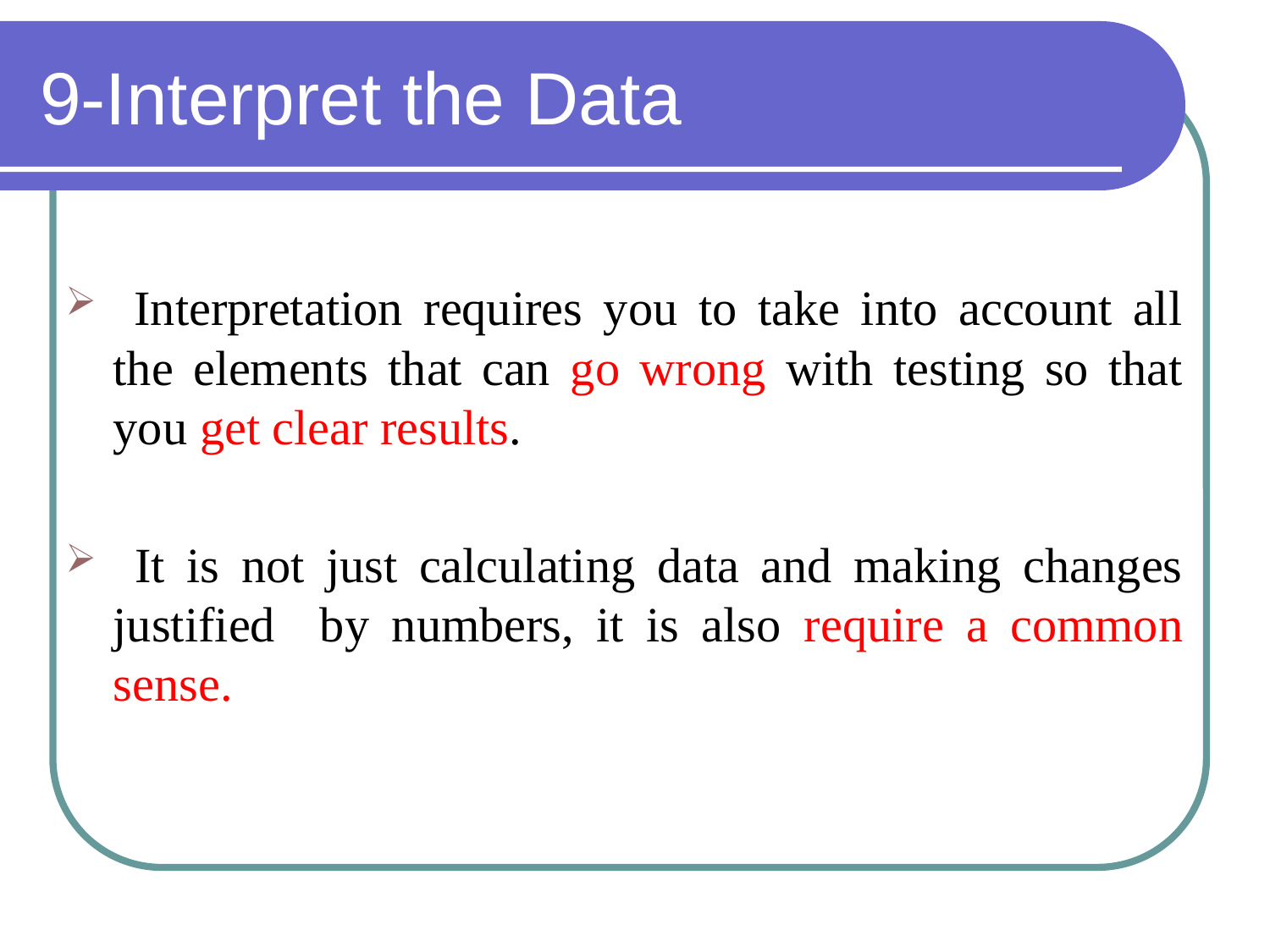

# 9-Interpret the Data

 Interpretation requires you to take into account all the elements that can go wrong with testing so that you get clear results.

 It is not just calculating data and making changes justified  by numbers, it is also require a common sense.